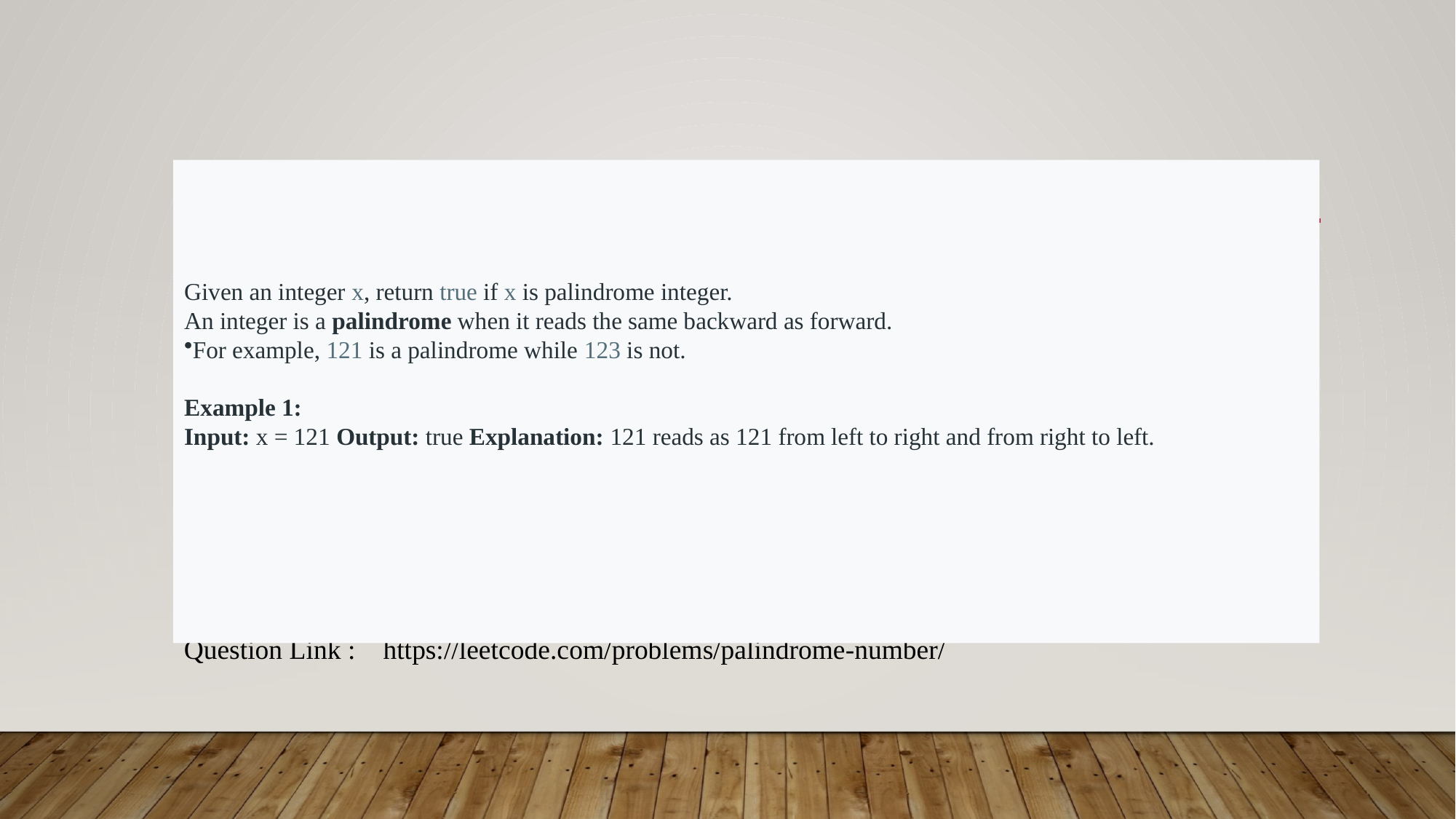

# PROBLEM :

Given an integer x, return true if x is palindrome integer.
An integer is a palindrome when it reads the same backward as forward.
For example, 121 is a palindrome while 123 is not.

Example 1:
Input: x = 121 Output: true Explanation: 121 reads as 121 from left to right and from right to left.

Question Link :    https://leetcode.com/problems/palindrome-number/